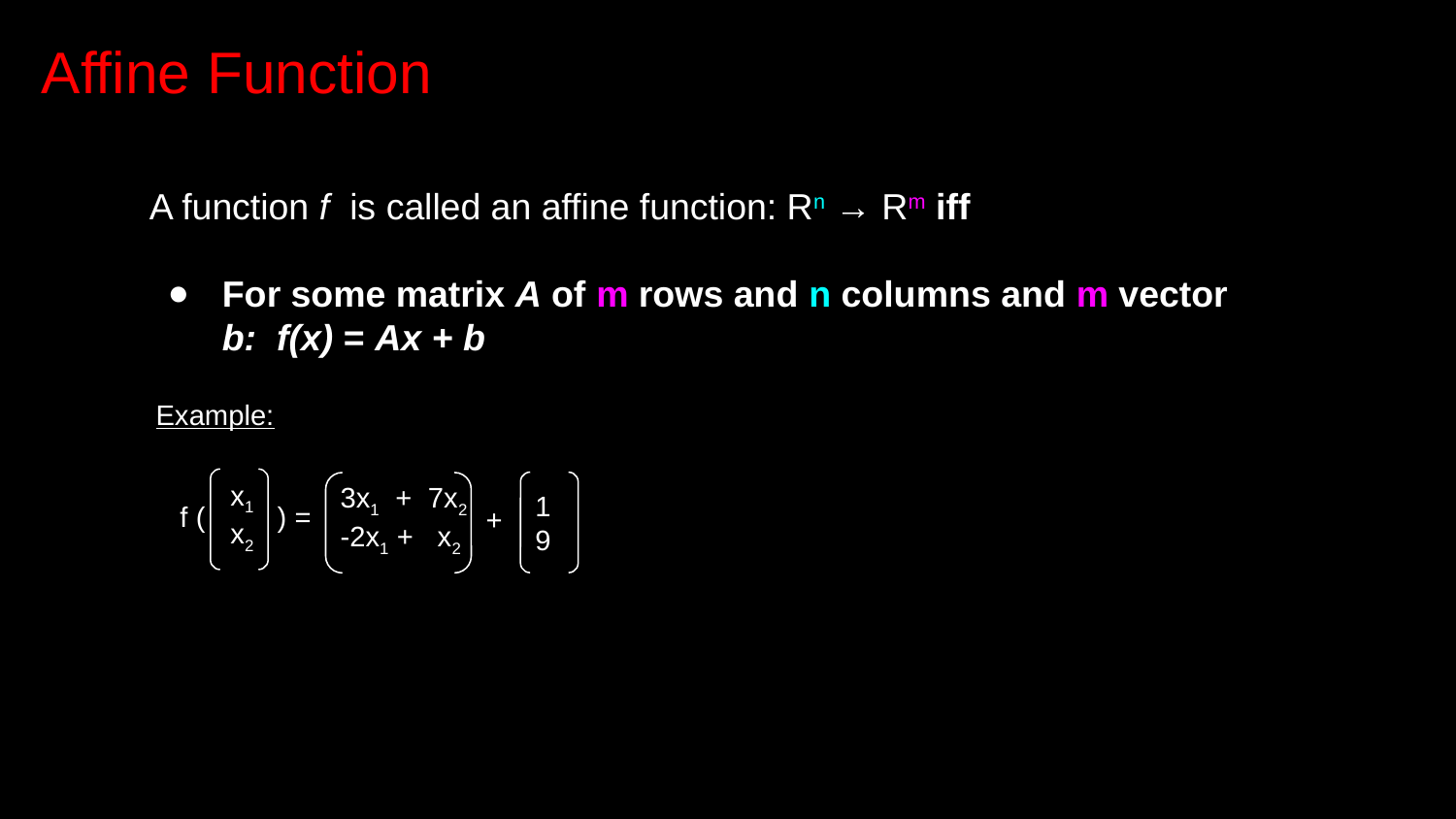

Affine Function
A function f  is called an affine function: Rn → Rm iff

For some matrix A of m rows and n columns and m vector b:  f(x) = Ax + b
Example:

   f (         ) =
x1
x2
3x1  +  7x2
-2x1 +   x2

1
9
+